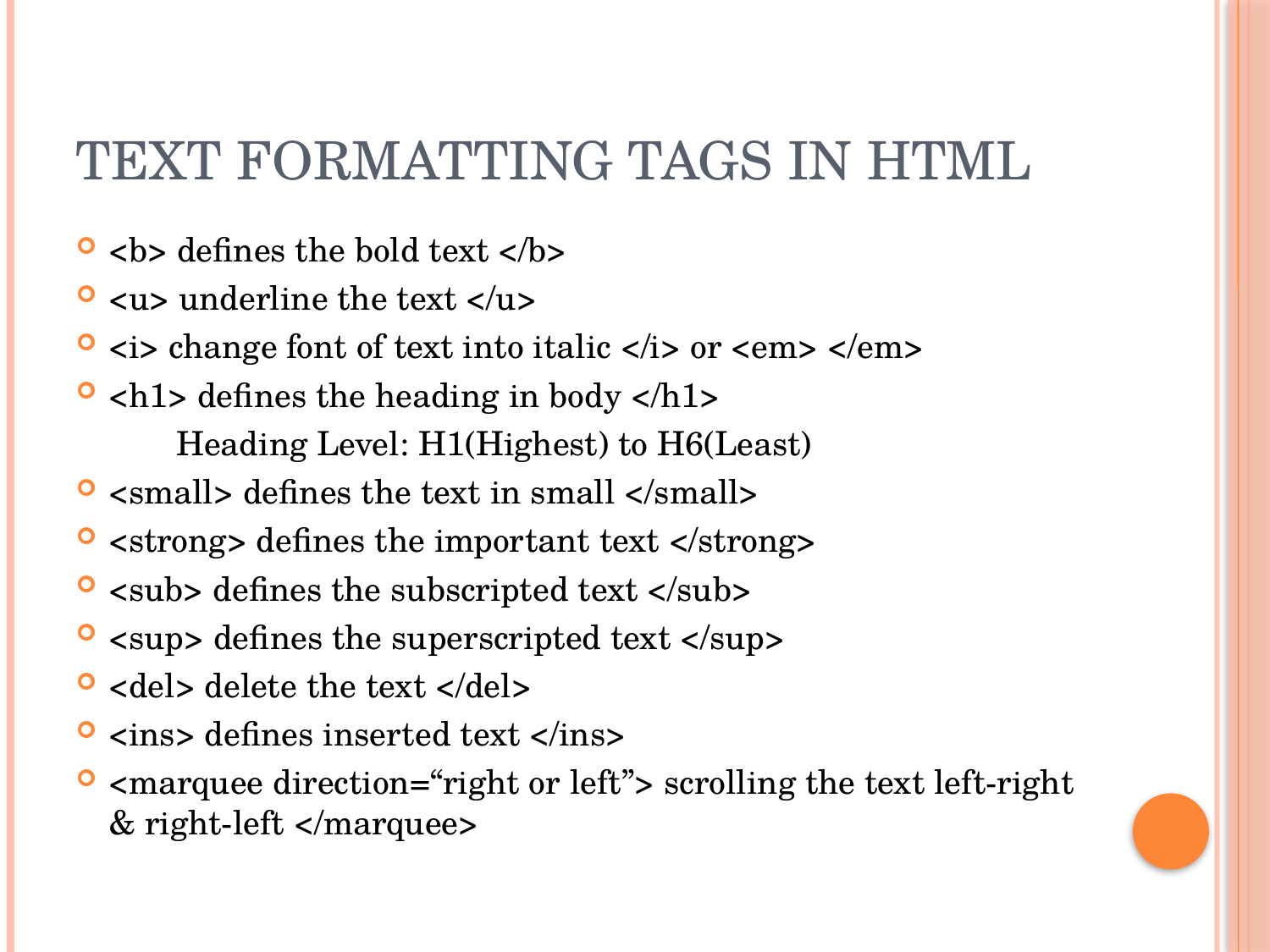

# Text Formatting tags in html
<b> defines the bold text </b>
<u> underline the text </u>
<i> change font of text into italic </i> or <em> </em>
<h1> defines the heading in body </h1>
	Heading Level: H1(Highest) to H6(Least)
<small> defines the text in small </small>
<strong> defines the important text </strong>
<sub> defines the subscripted text </sub>
<sup> defines the superscripted text </sup>
<del> delete the text </del>
<ins> defines inserted text </ins>
<marquee direction=“right or left”> scrolling the text left-right & right-left </marquee>